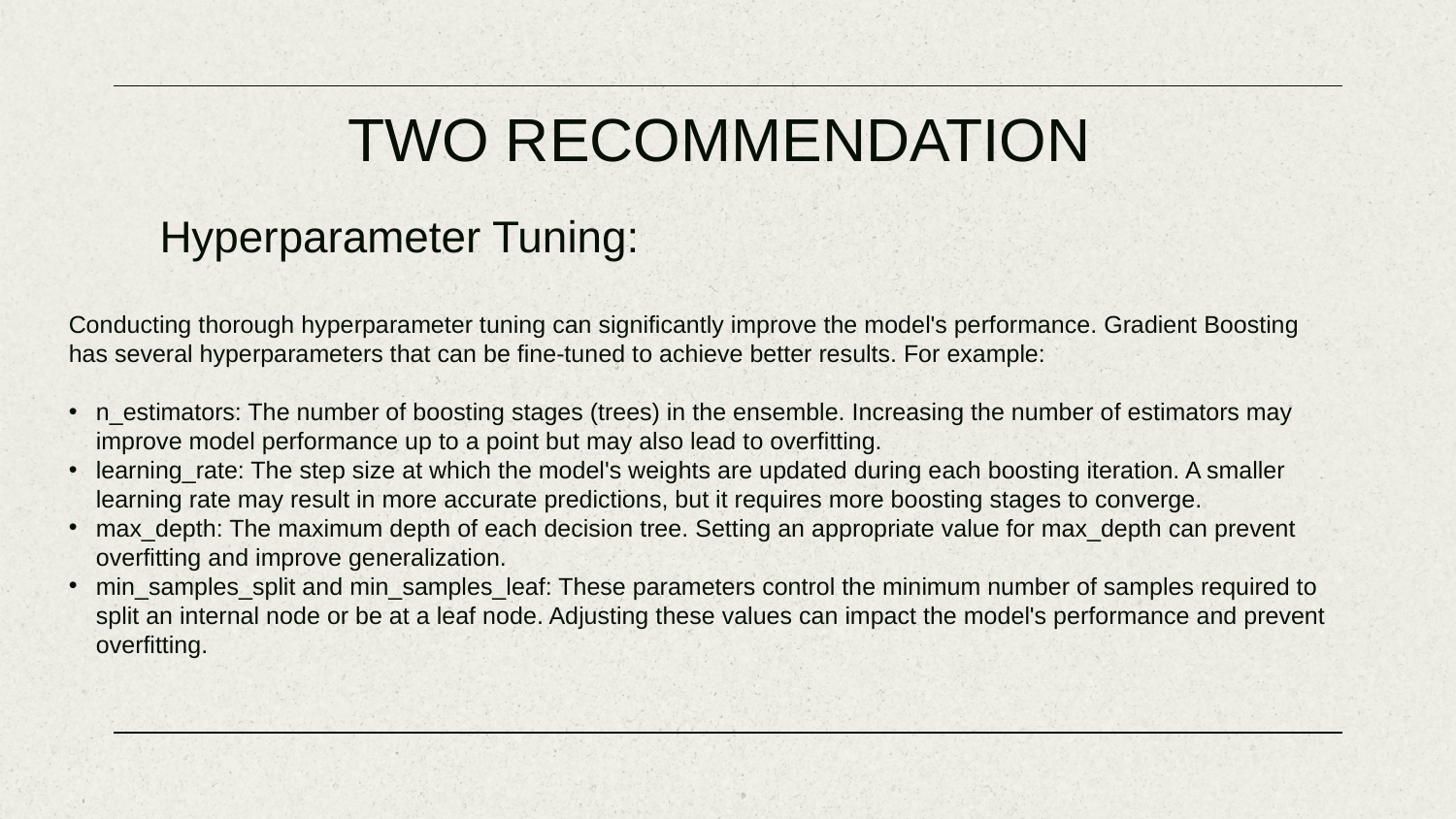

# TWO RECOMMENDATION
Hyperparameter Tuning:
Conducting thorough hyperparameter tuning can significantly improve the model's performance. Gradient Boosting has several hyperparameters that can be fine-tuned to achieve better results. For example:

n_estimators: The number of boosting stages (trees) in the ensemble. Increasing the number of estimators may improve model performance up to a point but may also lead to overfitting.
learning_rate: The step size at which the model's weights are updated during each boosting iteration. A smaller learning rate may result in more accurate predictions, but it requires more boosting stages to converge.
max_depth: The maximum depth of each decision tree. Setting an appropriate value for max_depth can prevent overfitting and improve generalization.
min_samples_split and min_samples_leaf: These parameters control the minimum number of samples required to split an internal node or be at a leaf node. Adjusting these values can impact the model's performance and prevent overfitting.